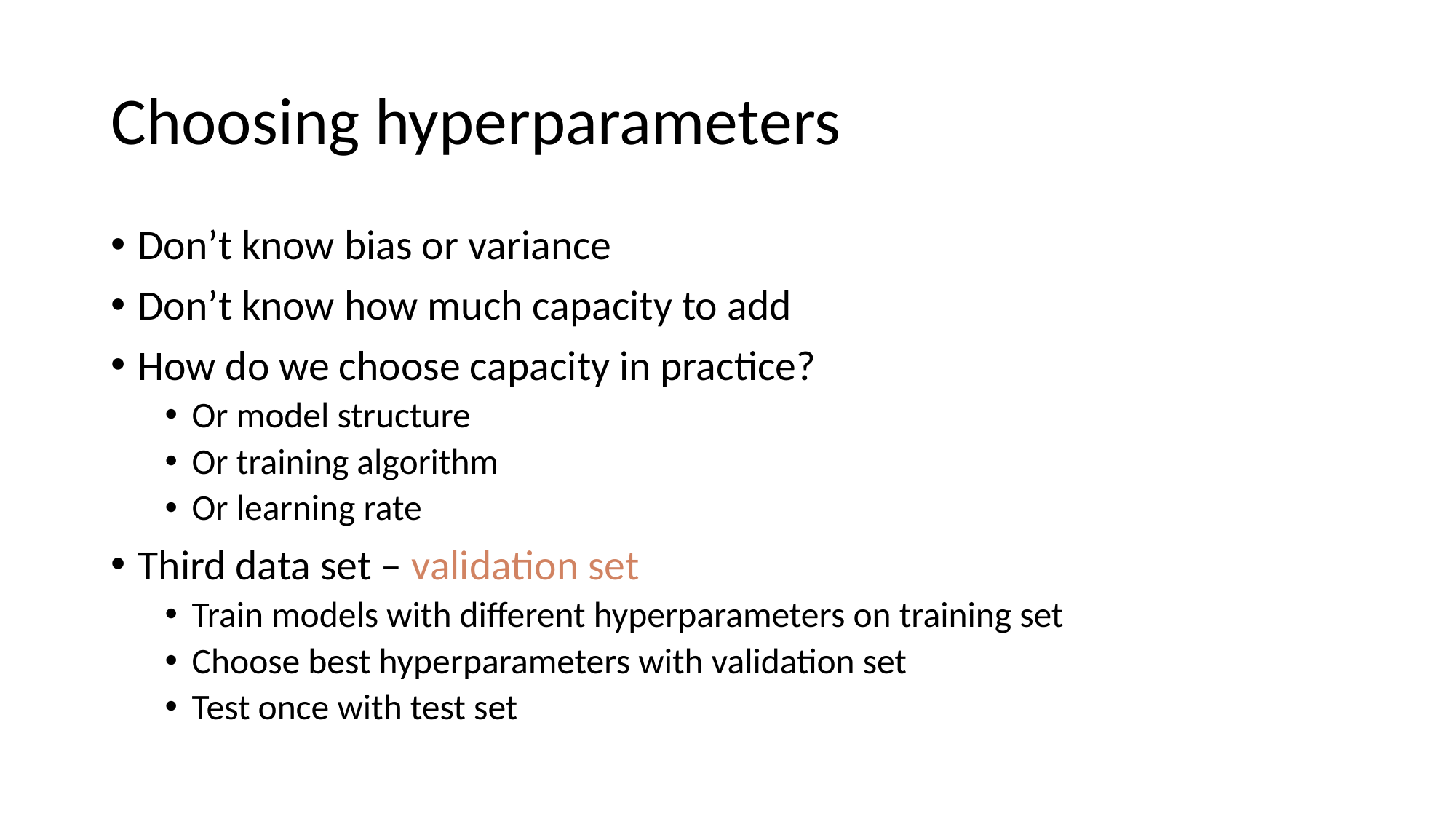

# Choosing hyperparameters
Don’t know bias or variance
Don’t know how much capacity to add
How do we choose capacity in practice?
Or model structure
Or training algorithm
Or learning rate
Third data set – validation set
Train models with different hyperparameters on training set
Choose best hyperparameters with validation set
Test once with test set